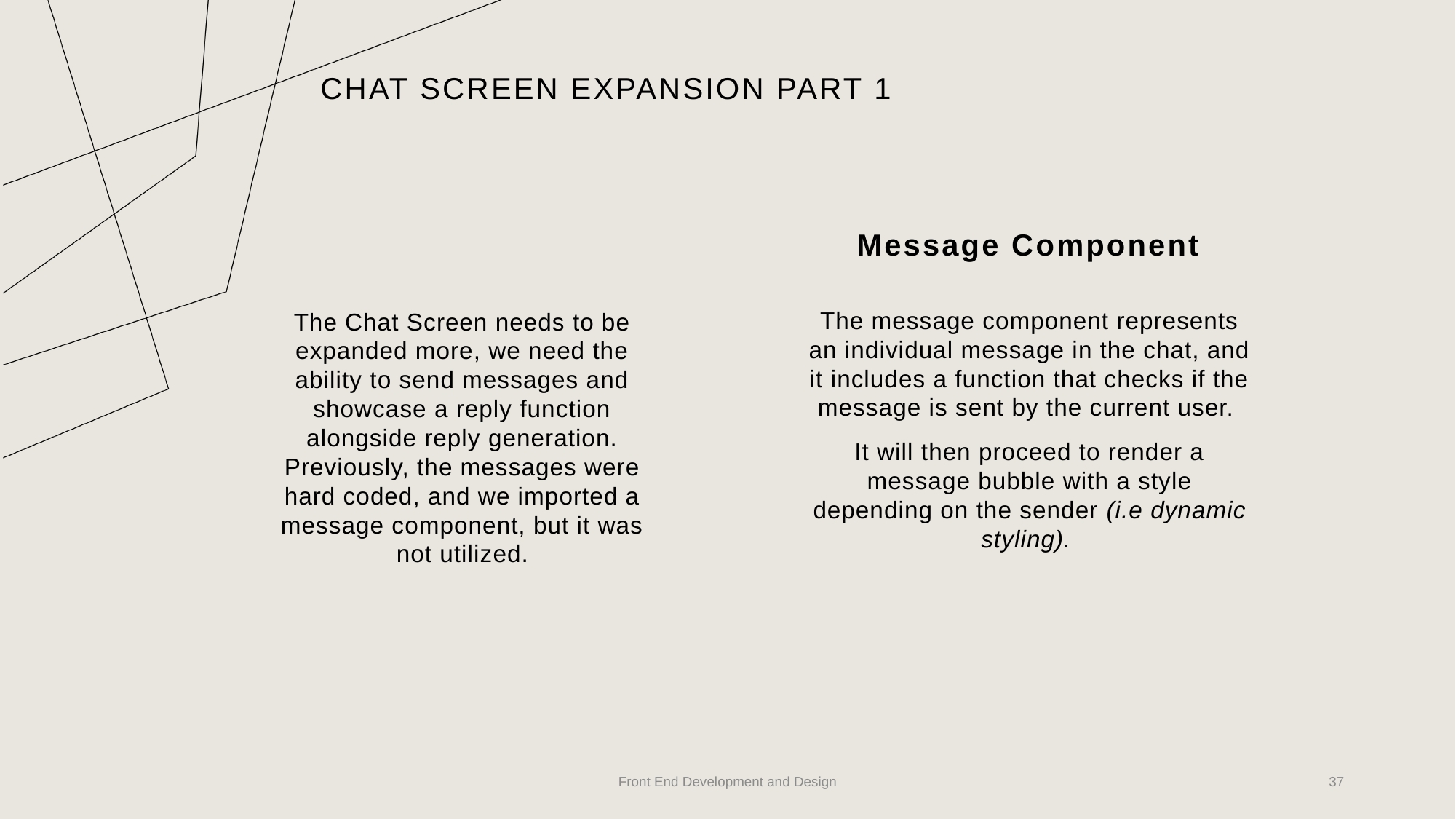

# Chat Screen expansion part 1
Message Component
The message component represents an individual message in the chat, and it includes a function that checks if the message is sent by the current user.
It will then proceed to render a message bubble with a style depending on the sender (i.e dynamic styling).
The Chat Screen needs to be expanded more, we need the ability to send messages and showcase a reply function alongside reply generation. Previously, the messages were hard coded, and we imported a message component, but it was not utilized.
Front End Development and Design
37